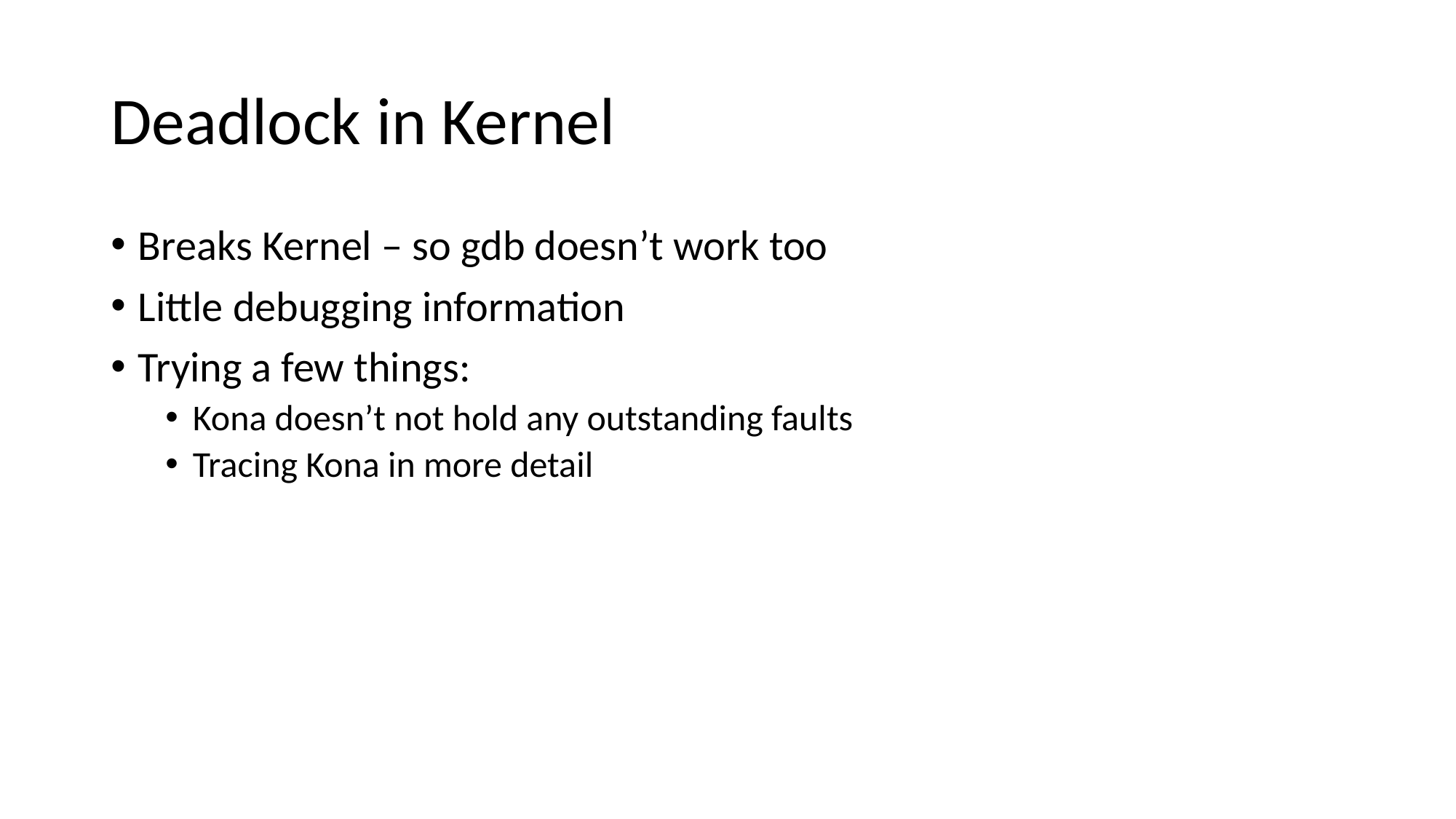

# Deadlock in Kernel
Breaks Kernel – so gdb doesn’t work too
Little debugging information
Trying a few things:
Kona doesn’t not hold any outstanding faults
Tracing Kona in more detail